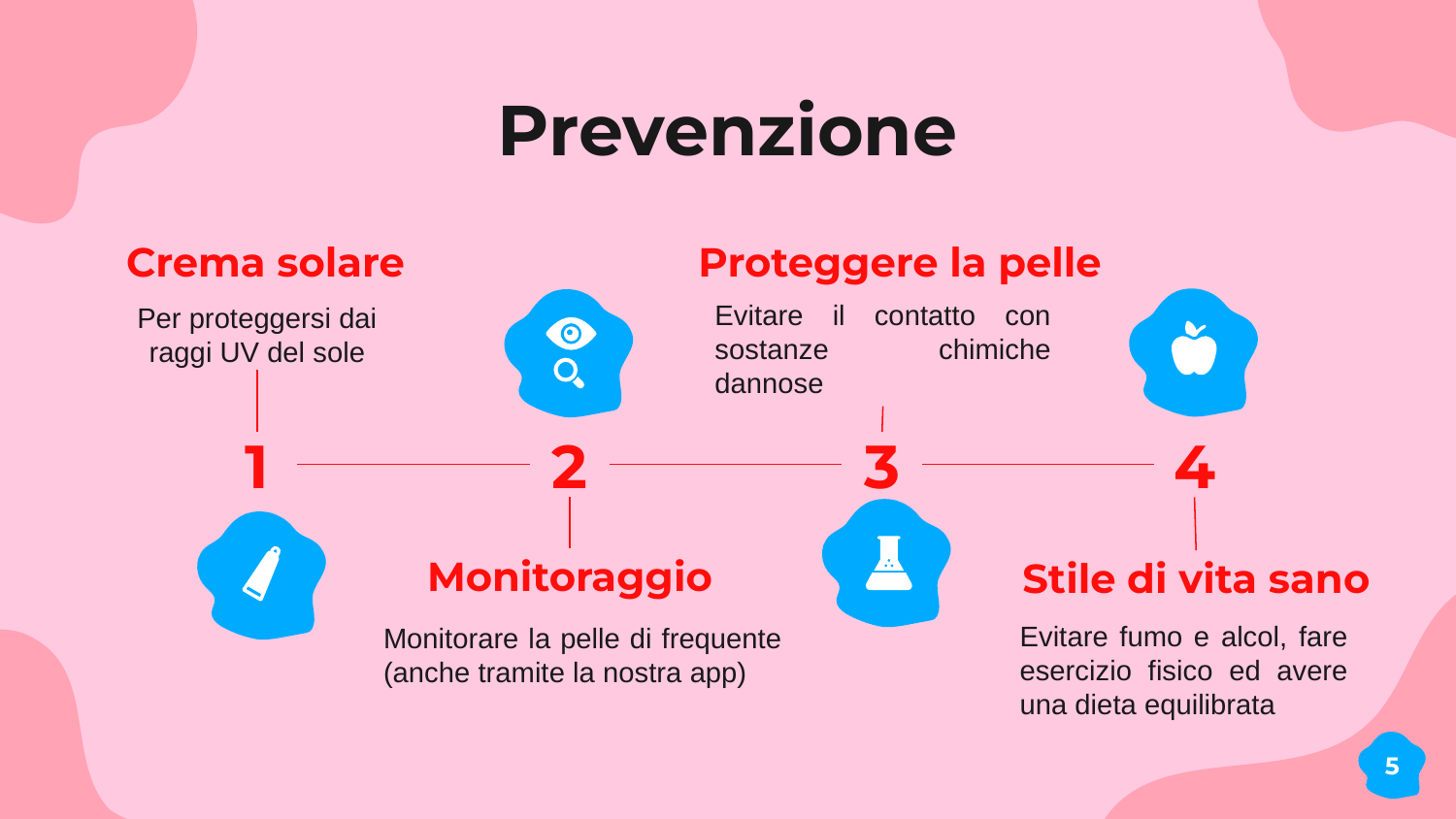

# Prevenzione
Proteggere la pelle
Crema solare
Per proteggersi dai raggi UV del sole

Evitare il contatto con sostanze chimiche dannose

1
2
3
4

Monitoraggio
Stile di vita sano

Evitare fumo e alcol, fare esercizio fisico ed avere una dieta equilibrata

Monitorare la pelle di frequente
(anche tramite la nostra app)

5